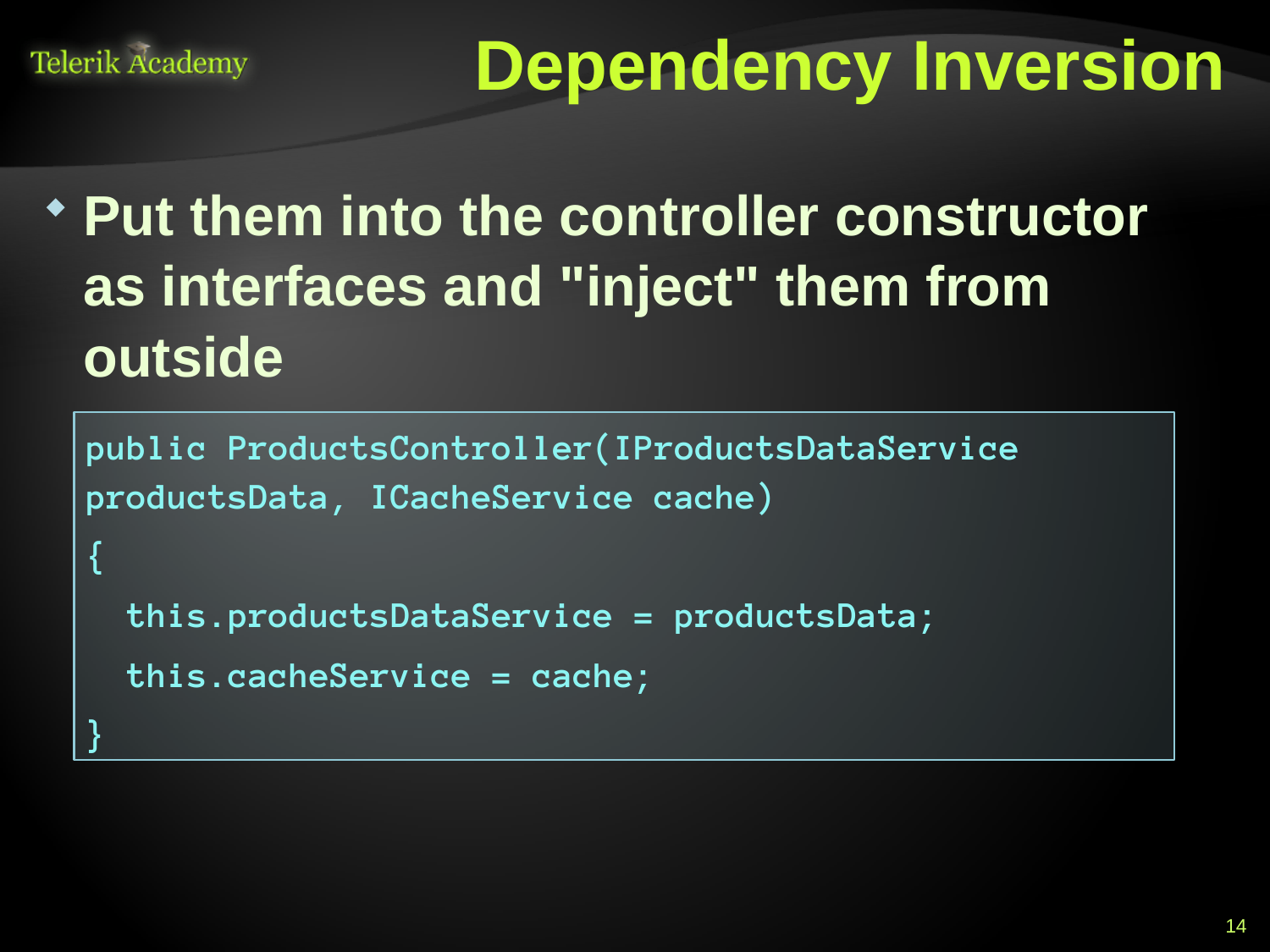

# Dependency Inversion
Put them into the controller constructor as interfaces and "inject" them from outside

public ProductsController(IProductsDataService productsData, ICacheService cache)
{
  this.productsDataService = productsData;
  this.cacheService = cache;
}
14